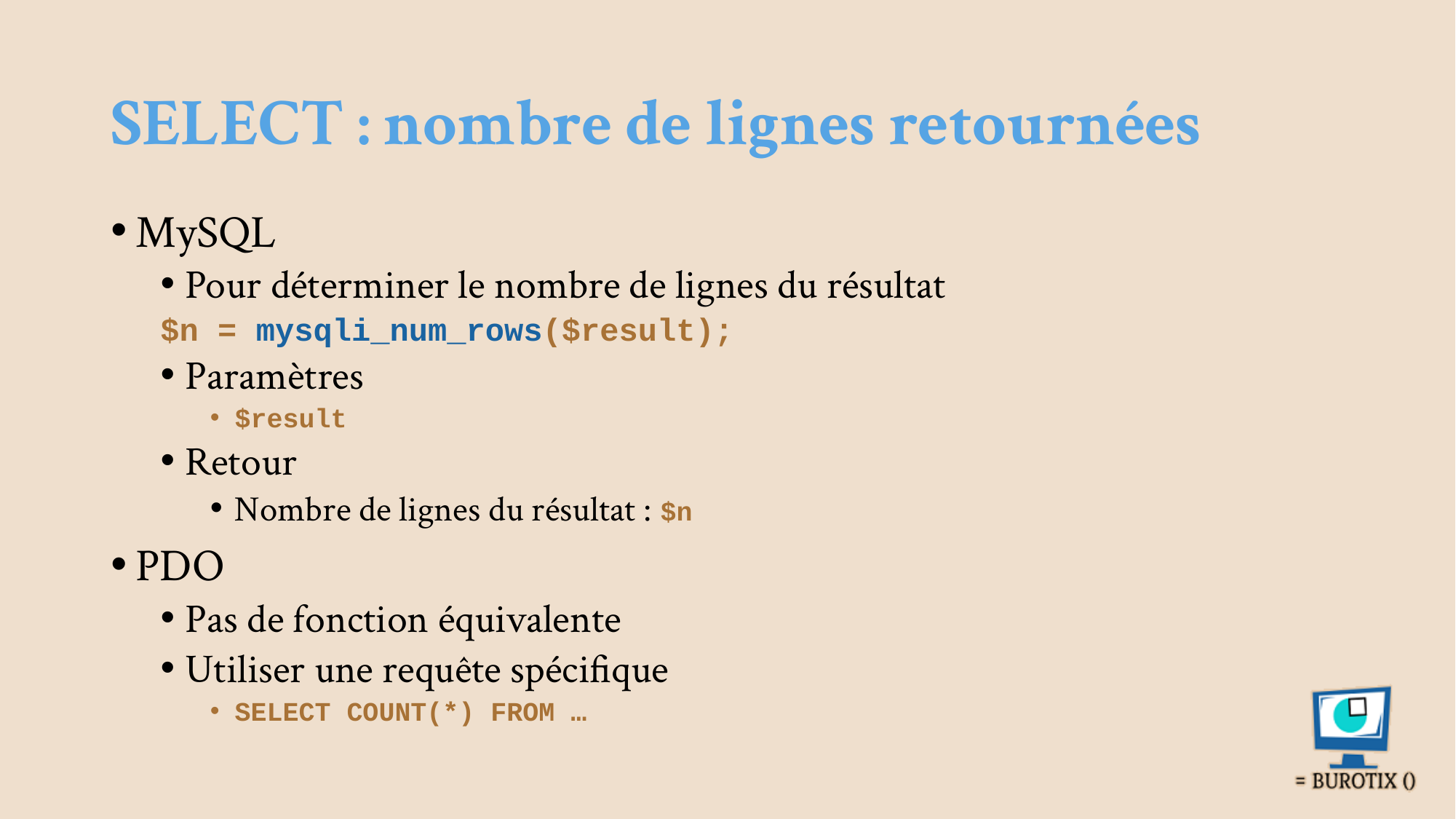

# SELECT : nombre de lignes retournées
MySQL
Pour déterminer le nombre de lignes du résultat
	$n = mysqli_num_rows($result);
Paramètres
$result
Retour
Nombre de lignes du résultat : $n
PDO
Pas de fonction équivalente
Utiliser une requête spécifique
SELECT COUNT(*) FROM …